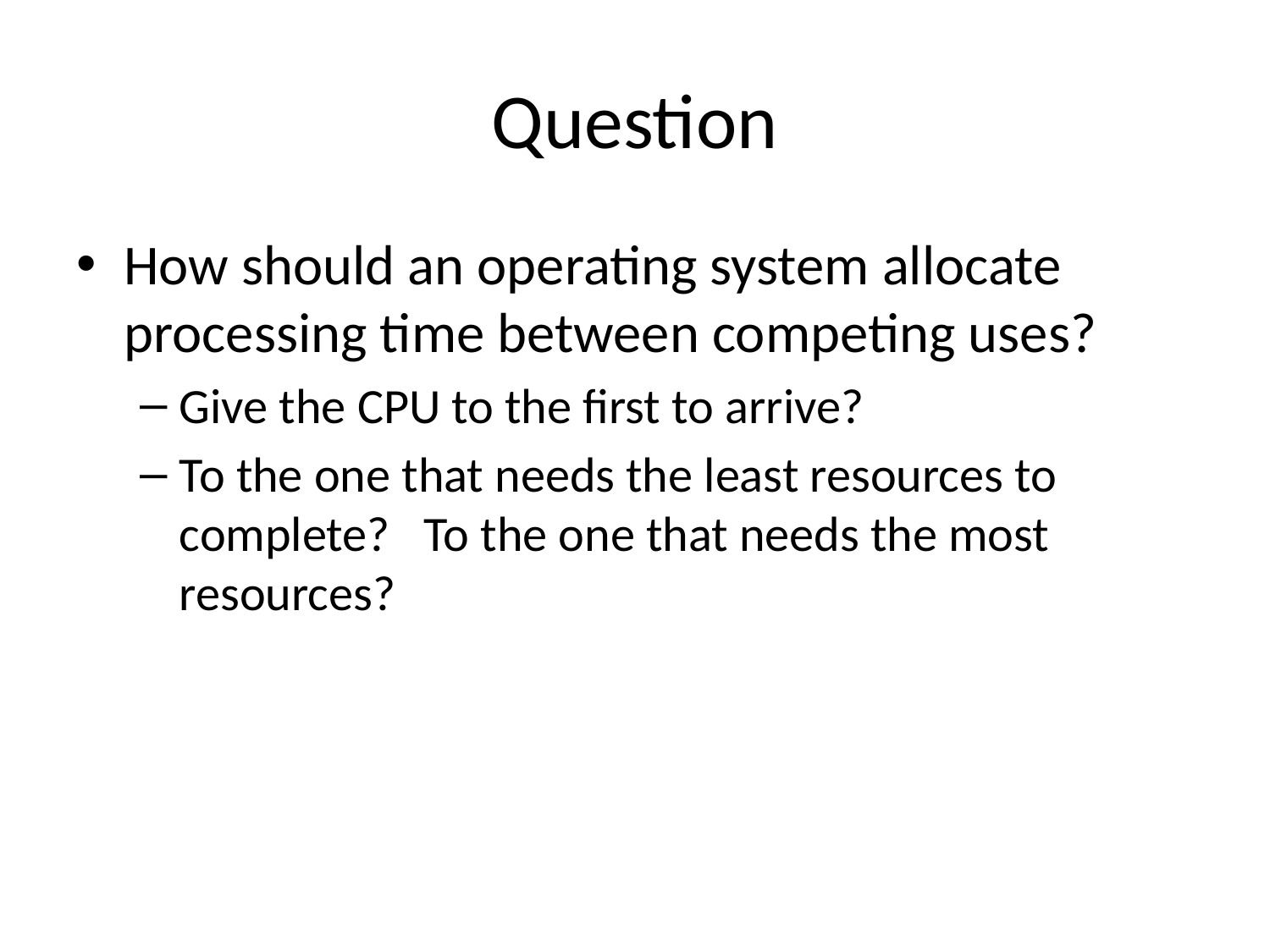

# Question
How should an operating system allocate processing time between competing uses?
Give the CPU to the first to arrive?
To the one that needs the least resources to complete?   To the one that needs the most resources?